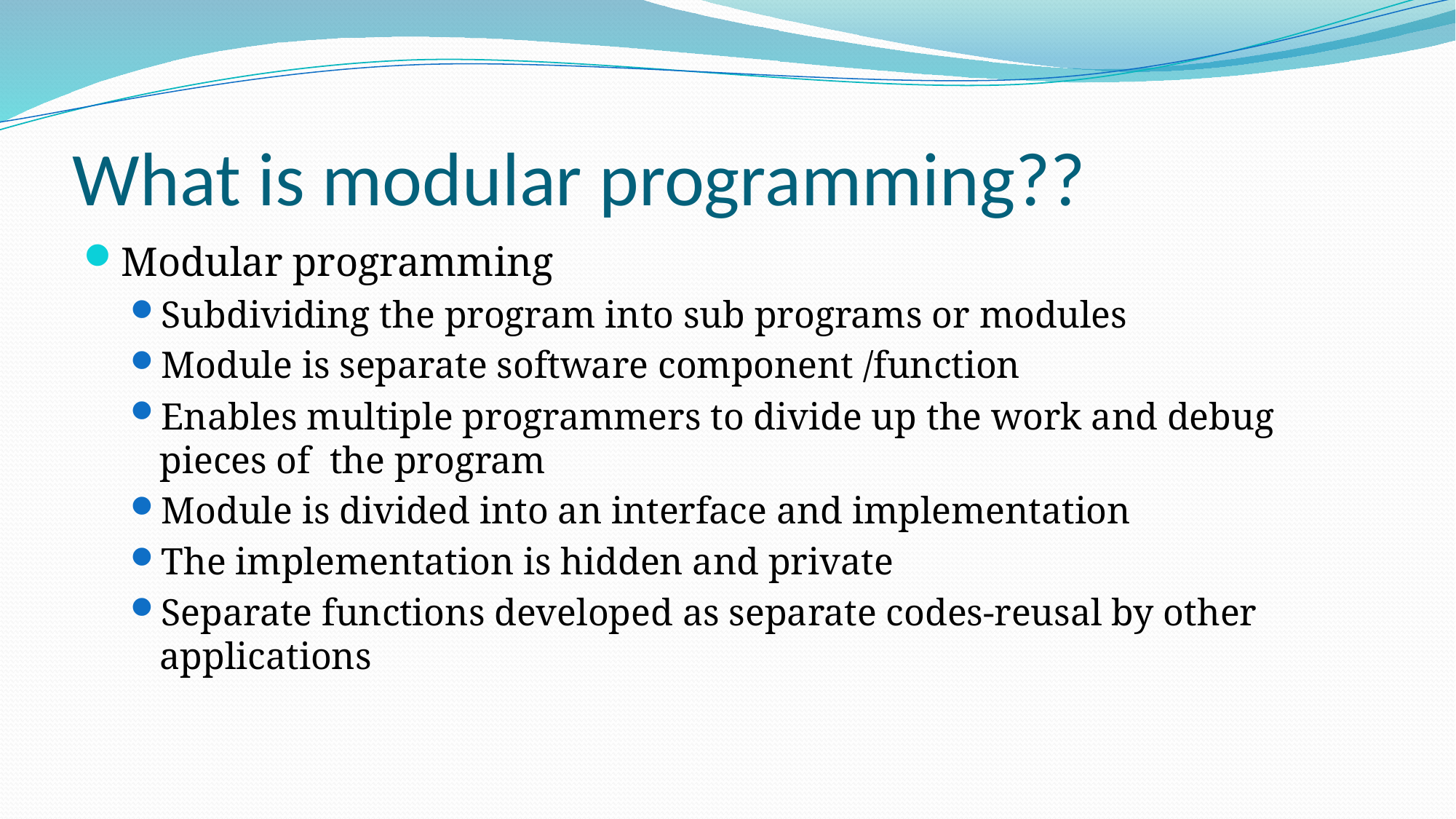

# What is modular programming??
Modular programming
Subdividing the program into sub programs or modules
Module is separate software component /function
Enables multiple programmers to divide up the work and debug pieces of  the program
Module is divided into an interface and implementation
The implementation is hidden and private
Separate functions developed as separate codes-reusal by other applications